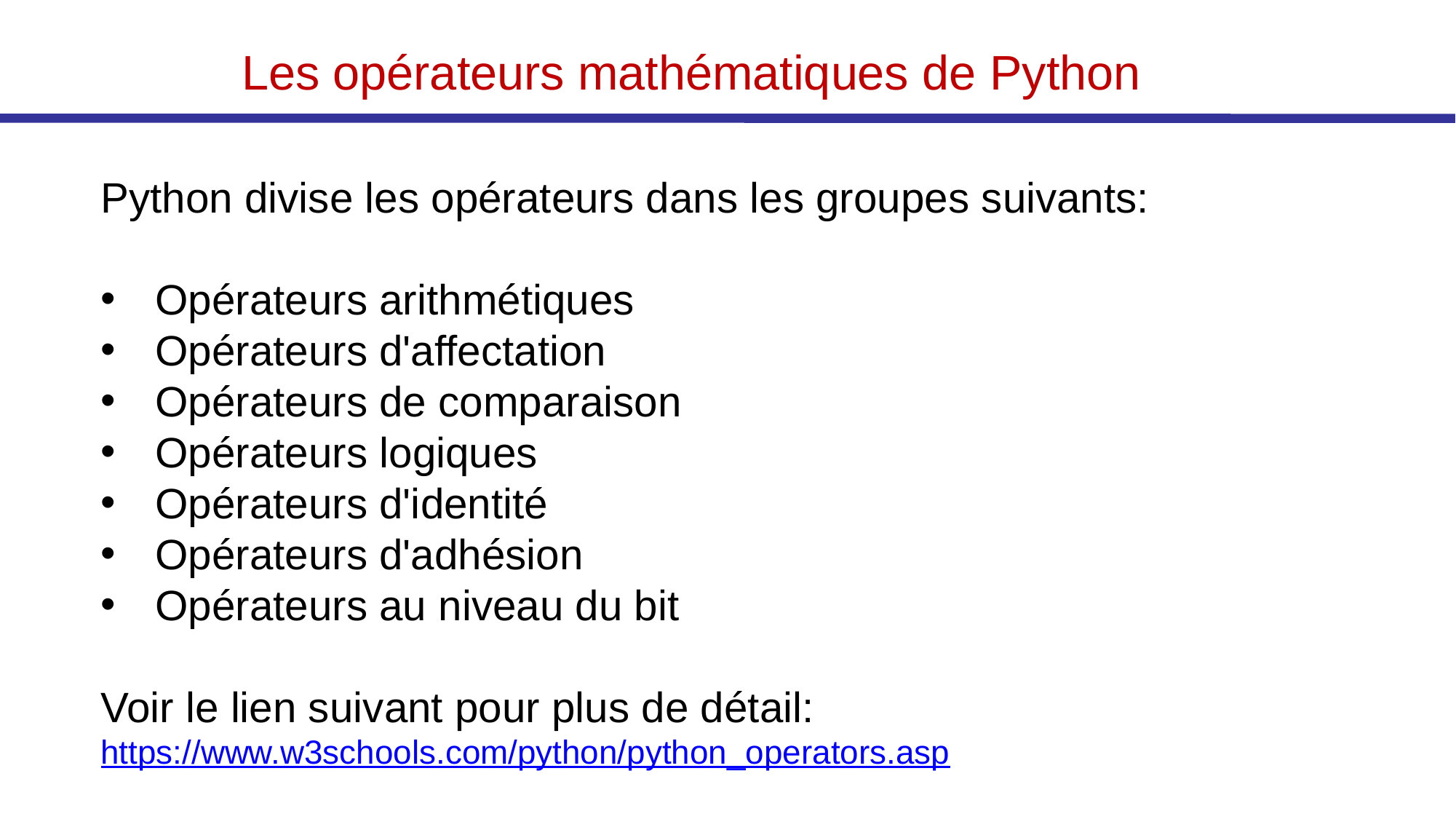

Les opérateurs mathématiques de Python
Python divise les opérateurs dans les groupes suivants:

Opérateurs arithmétiques
Opérateurs d'affectation
Opérateurs de comparaison
Opérateurs logiques
Opérateurs d'identité
Opérateurs d'adhésion
Opérateurs au niveau du bit

Voir le lien suivant pour plus de détail:
https://www.w3schools.com/python/python_operators.asp